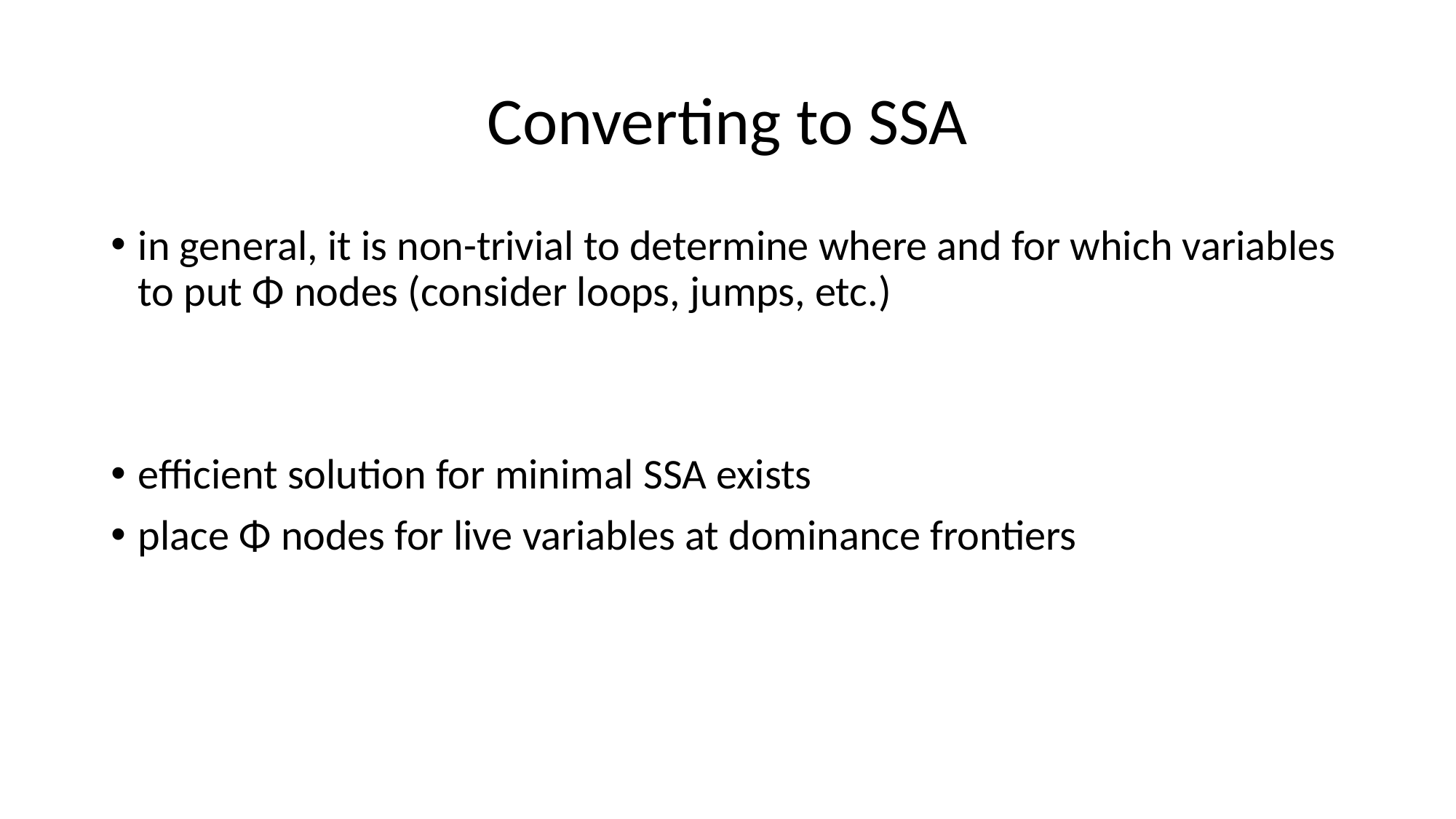

# Converting to SSA
in general, it is non-trivial to determine where and for which variables to put Φ nodes (consider loops, jumps, etc.)

efficient solution for minimal SSA exists
place Φ nodes for live variables at dominance frontiers